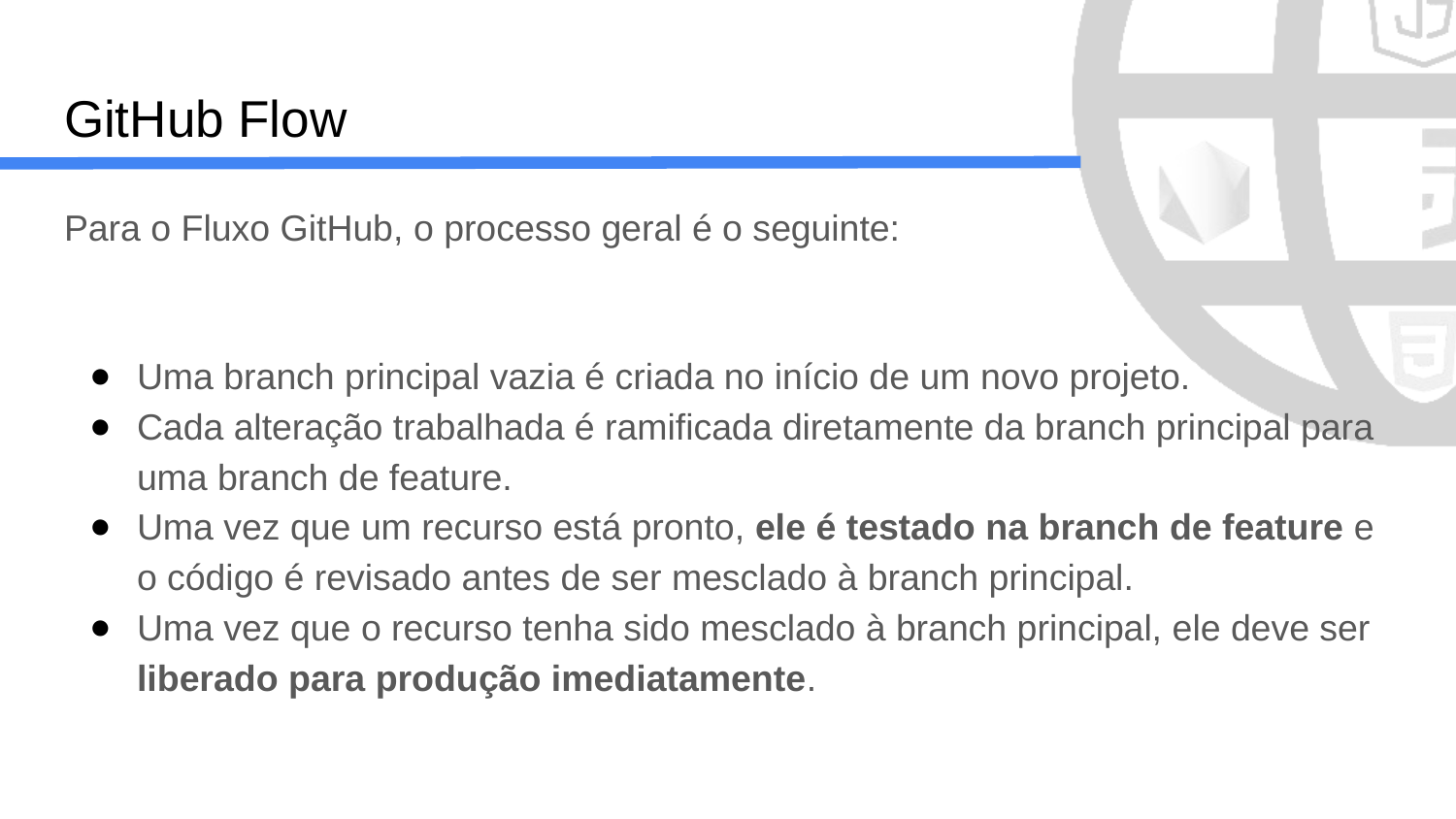

# GitHub Flow
Para o Fluxo GitHub, o processo geral é o seguinte:

Uma branch principal vazia é criada no início de um novo projeto.
Cada alteração trabalhada é ramificada diretamente da branch principal para uma branch de feature.
Uma vez que um recurso está pronto, ele é testado na branch de feature e o código é revisado antes de ser mesclado à branch principal.
Uma vez que o recurso tenha sido mesclado à branch principal, ele deve ser liberado para produção imediatamente.